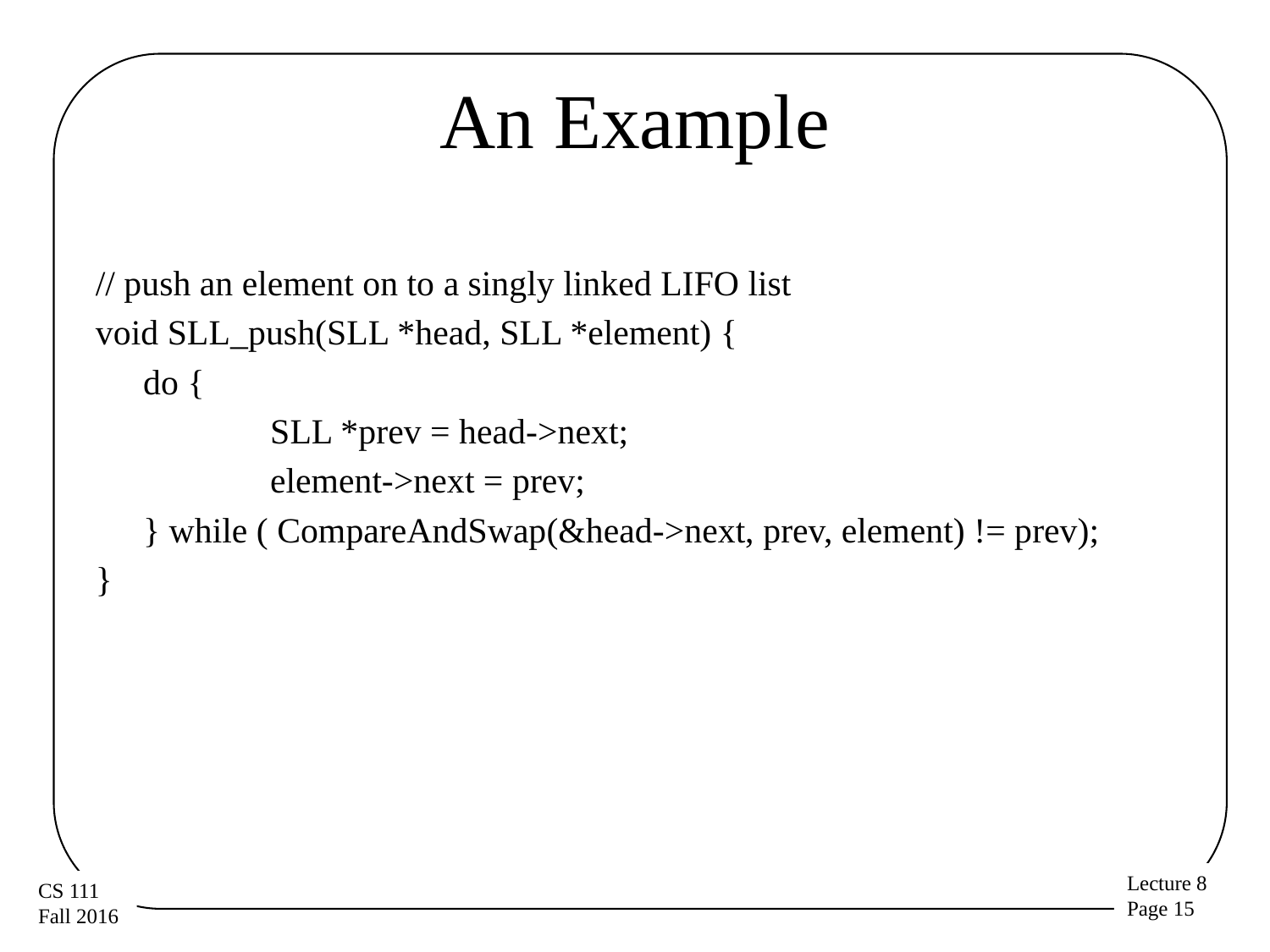

# An Example
// push an element on to a singly linked LIFO list
void SLL_push(SLL *head, SLL *element) {
	do {
		SLL *prev = head->next;
		element->next = prev;
	} while ( CompareAndSwap(&head->next, prev, element) != prev);
}